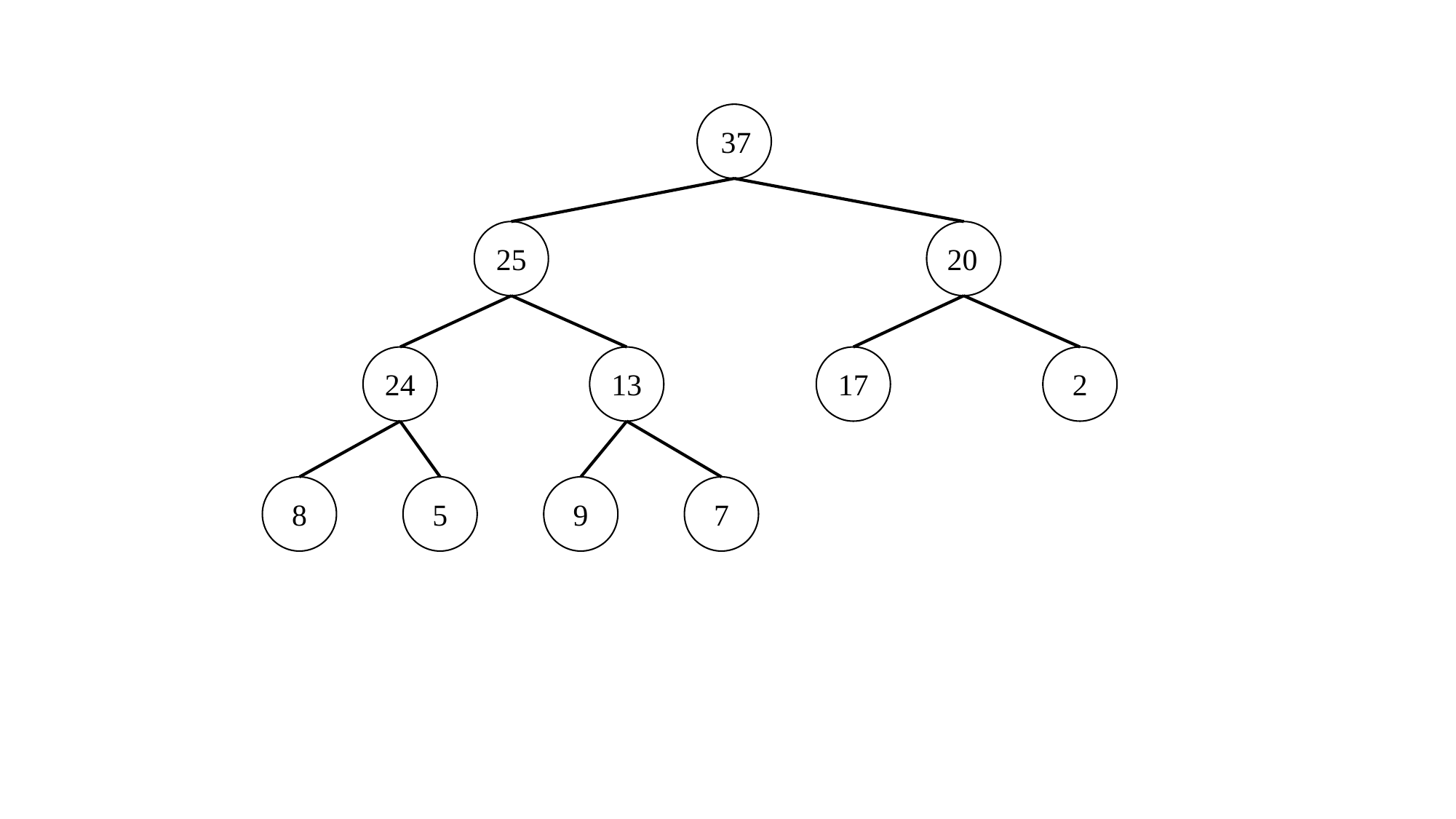

37

25

20

24

13

17

2

8

5

9

7